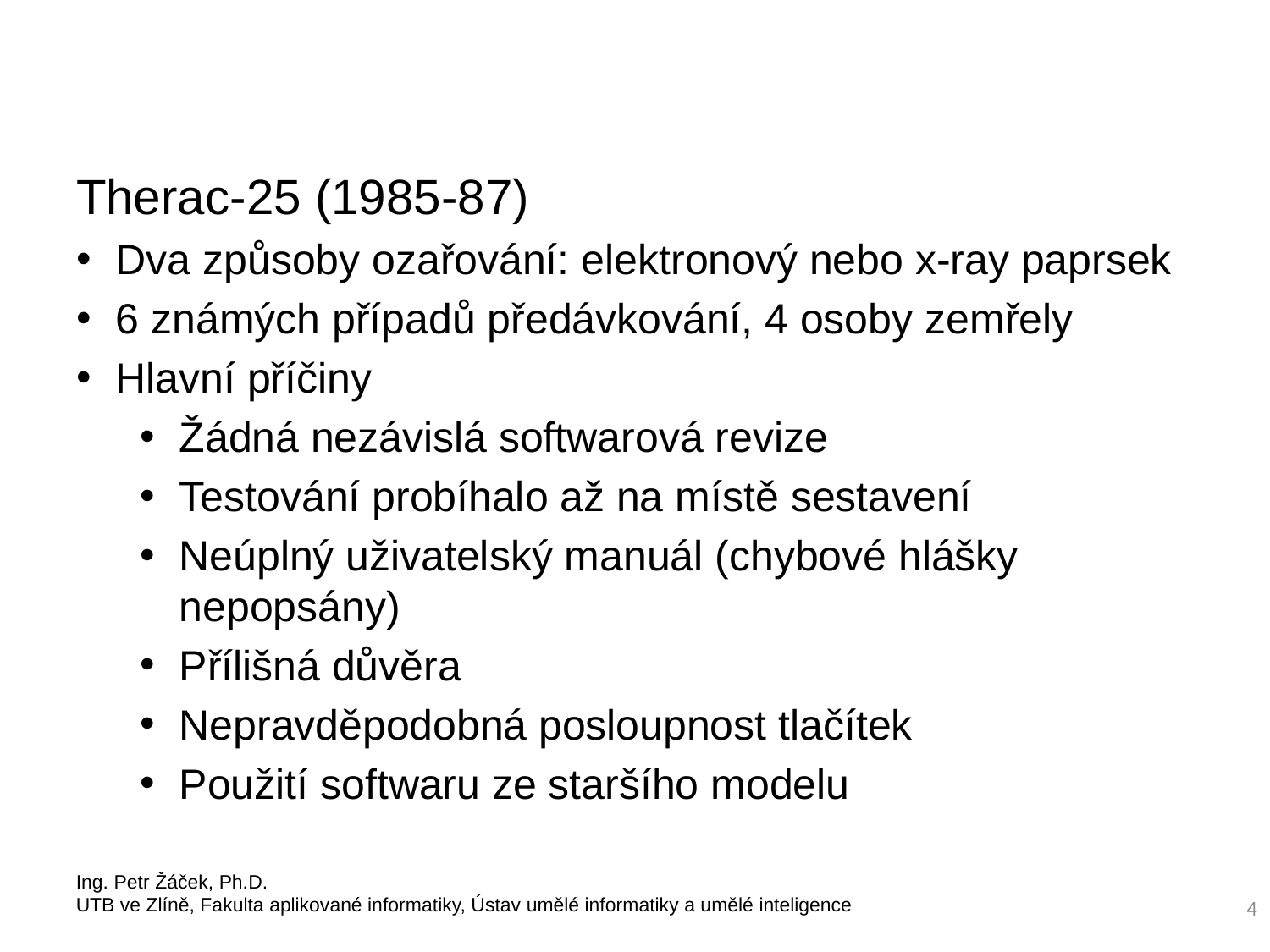

Therac-25 (1985-87)
Dva způsoby ozařování: elektronový nebo x-ray paprsek
6 známých případů předávkování, 4 osoby zemřely
Hlavní příčiny
Žádná nezávislá softwarová revize
Testování probíhalo až na místě sestavení
Neúplný uživatelský manuál (chybové hlášky nepopsány)
Přílišná důvěra
Nepravděpodobná posloupnost tlačítek
Použití softwaru ze staršího modelu
Ing. Petr Žáček, Ph.D.
UTB ve Zlíně, Fakulta aplikované informatiky, Ústav umělé informatiky a umělé inteligence
4